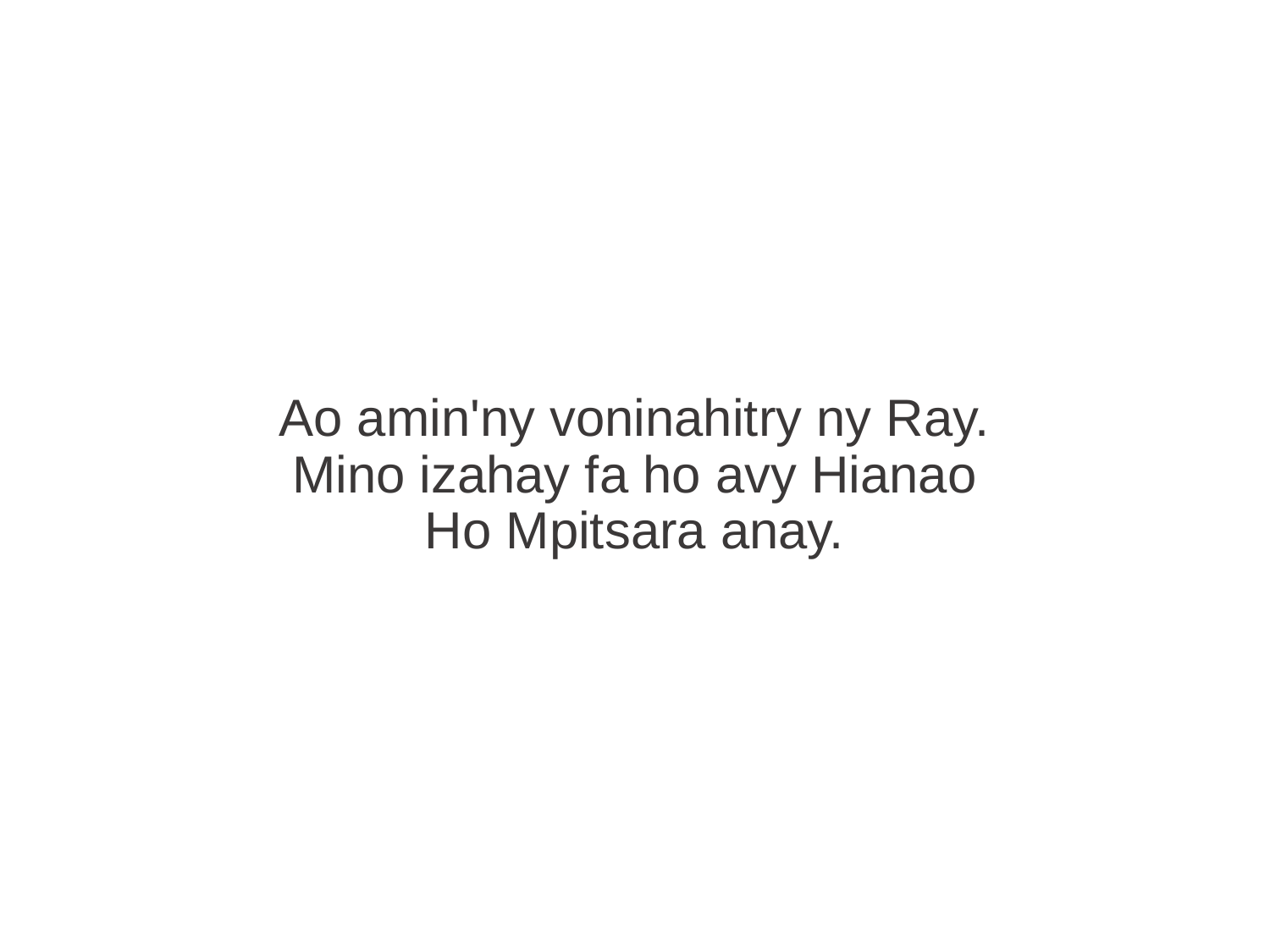

Ao amin'ny voninahitry ny Ray.
Mino izahay fa ho avy Hianao
Ho Mpitsara anay.